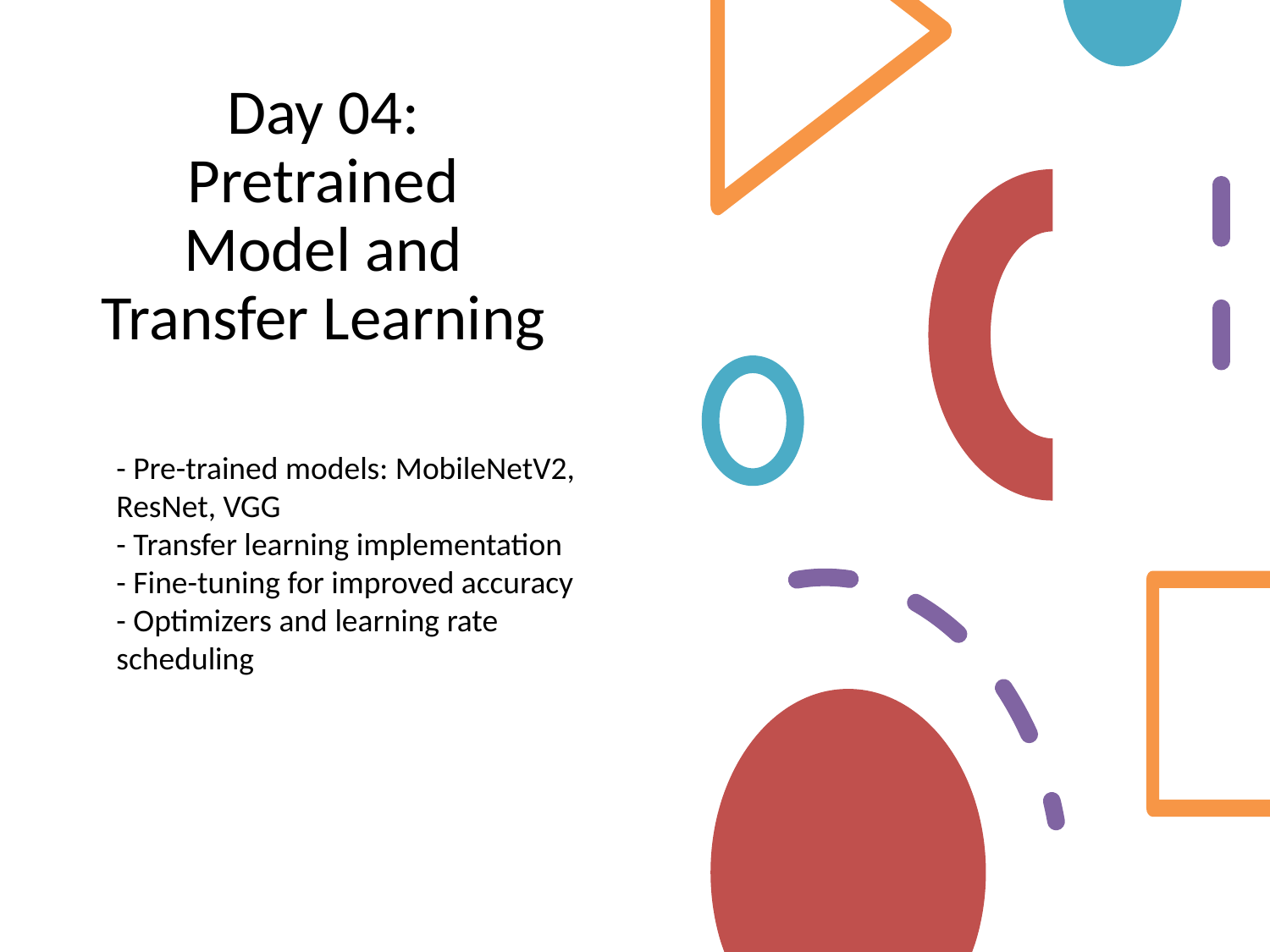

# Day 04: Pretrained Model and Transfer Learning

- Pre-trained models: MobileNetV2, ResNet, VGG
- Transfer learning implementation
- Fine-tuning for improved accuracy
- Optimizers and learning rate scheduling